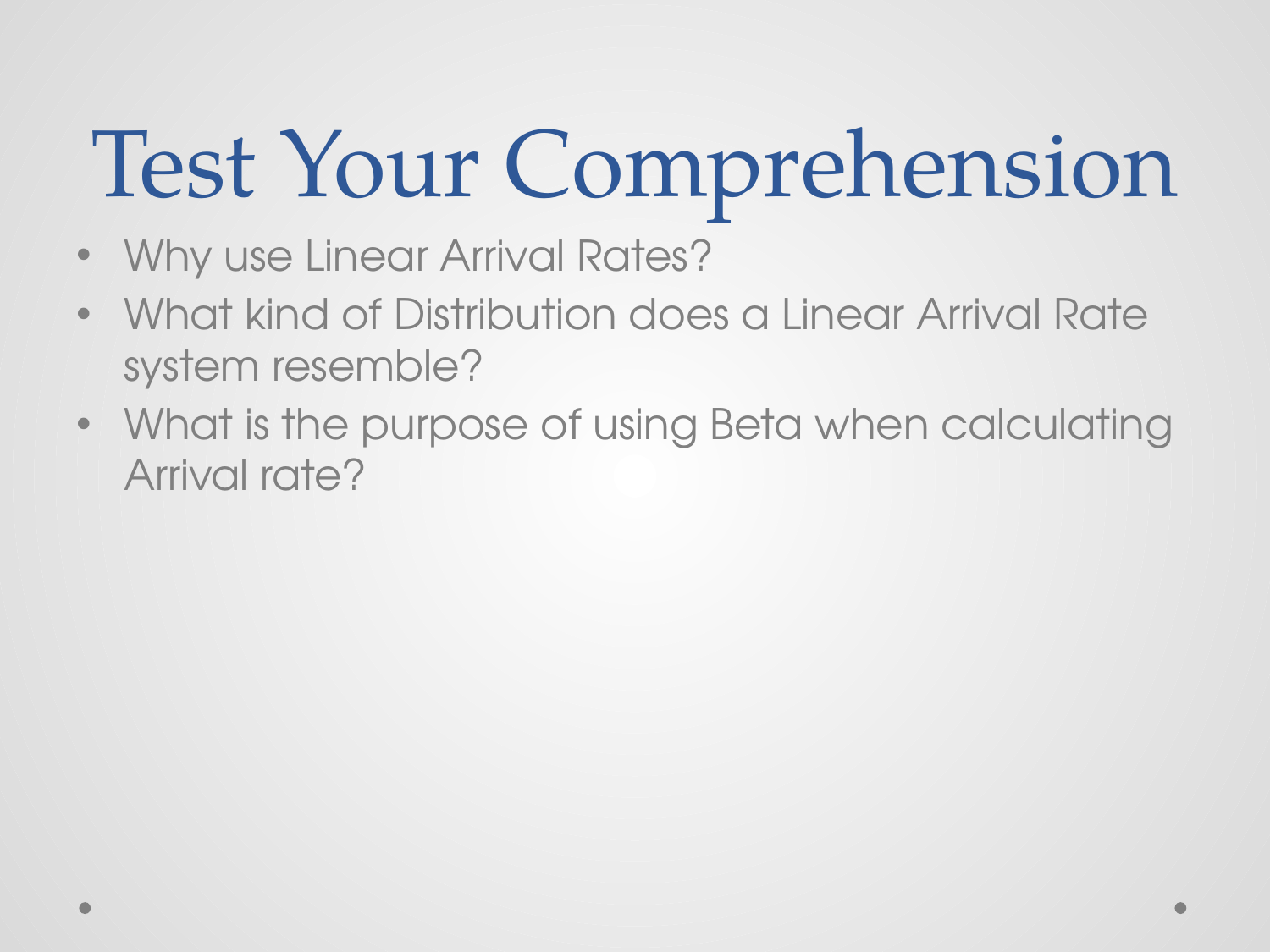

# Test Your Comprehension
Why use Linear Arrival Rates?
What kind of Distribution does a Linear Arrival Rate system resemble?
What is the purpose of using Beta when calculating Arrival rate?